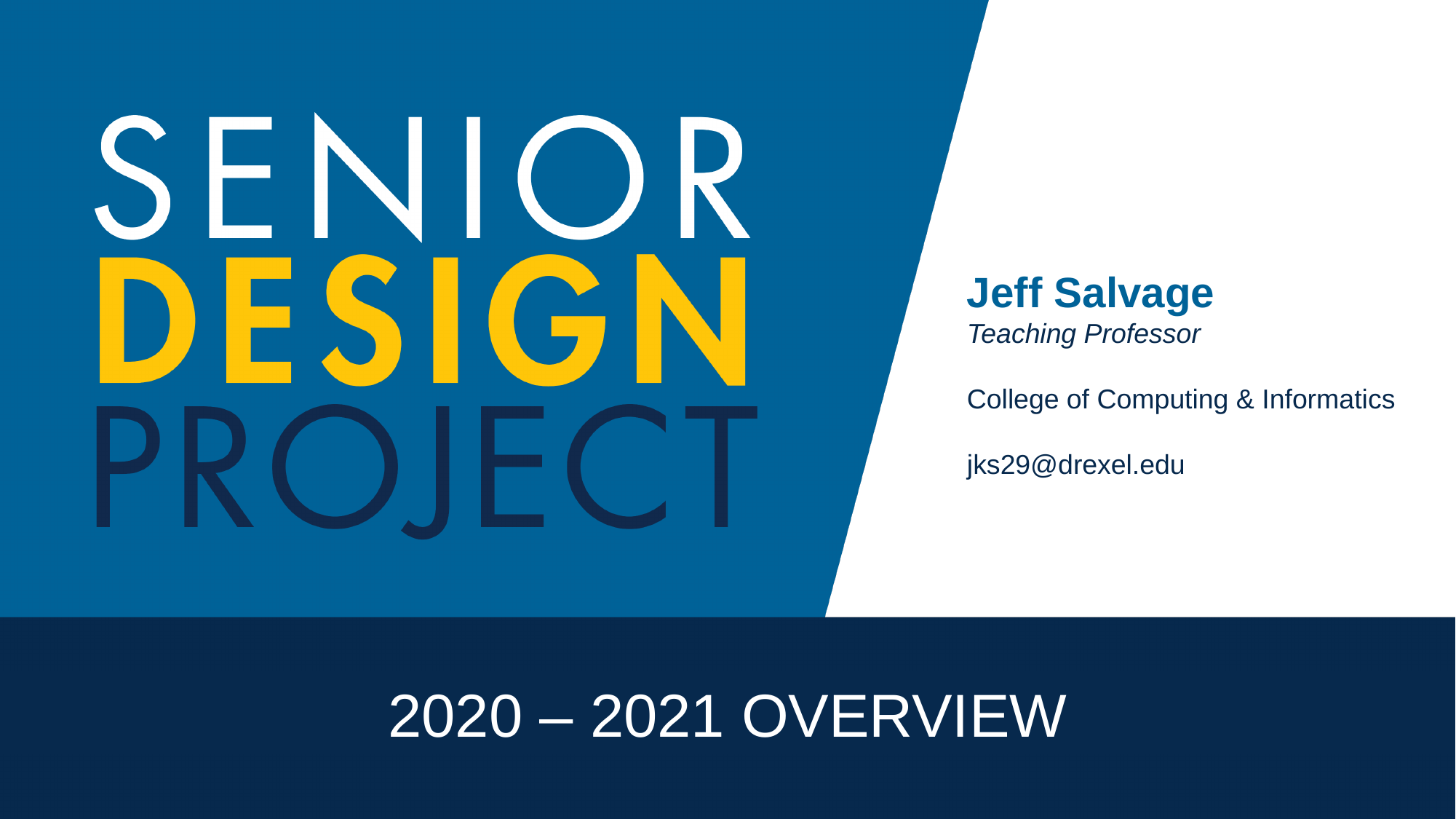

Jeff Salvage
Teaching Professor

College of Computing & Informatics

jks29@drexel.edu

2020 – 2021 OVERVIEW